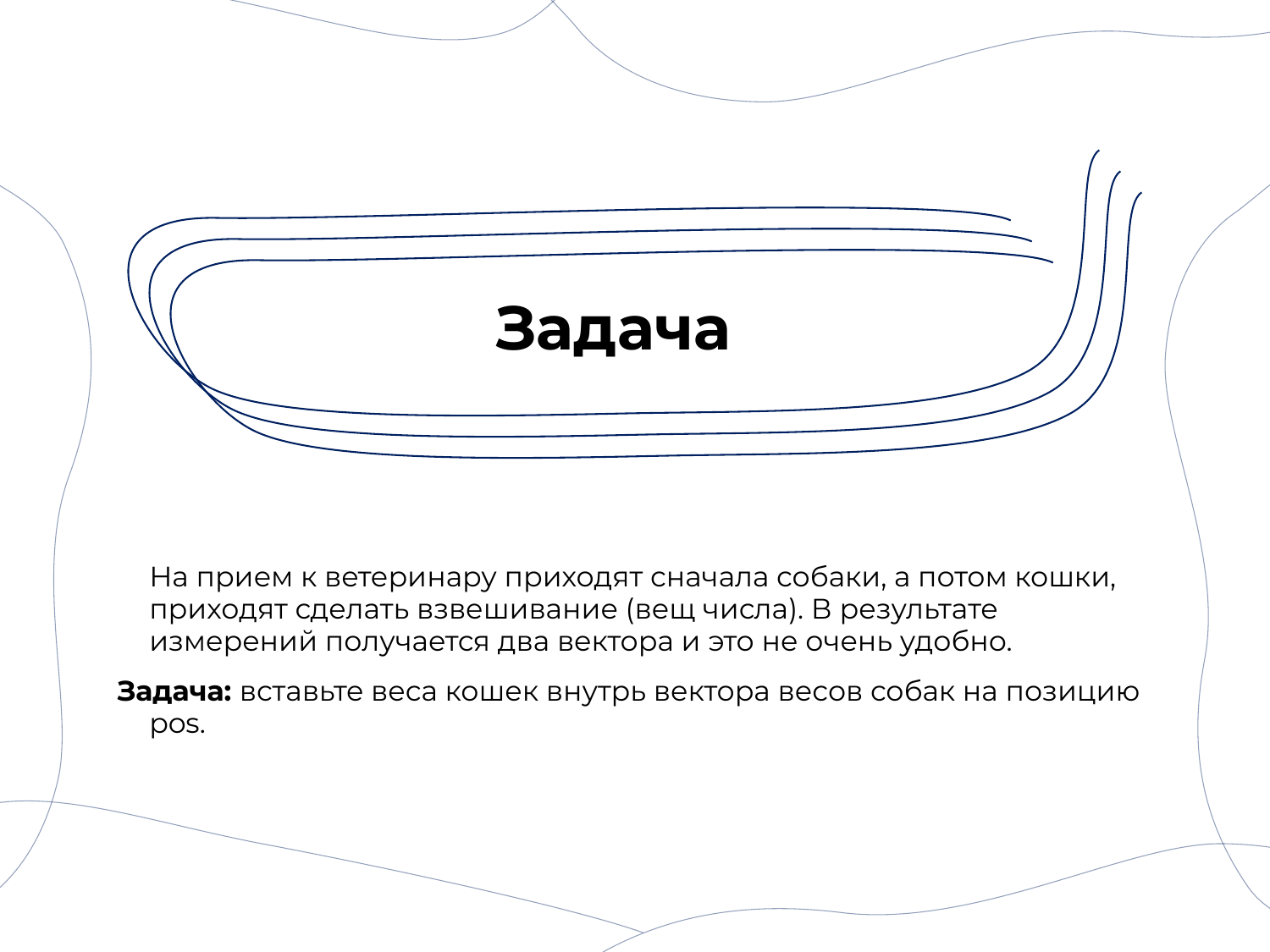

# Задача

	На прием к ветеринару приходят сначала собаки, а потом кошки, приходят сделать взвешивание (вещ числа). В результате измерений получается два вектора и это не очень удобно.
Задача: вставьте веса кошек внутрь вектора весов собак на позицию pos.